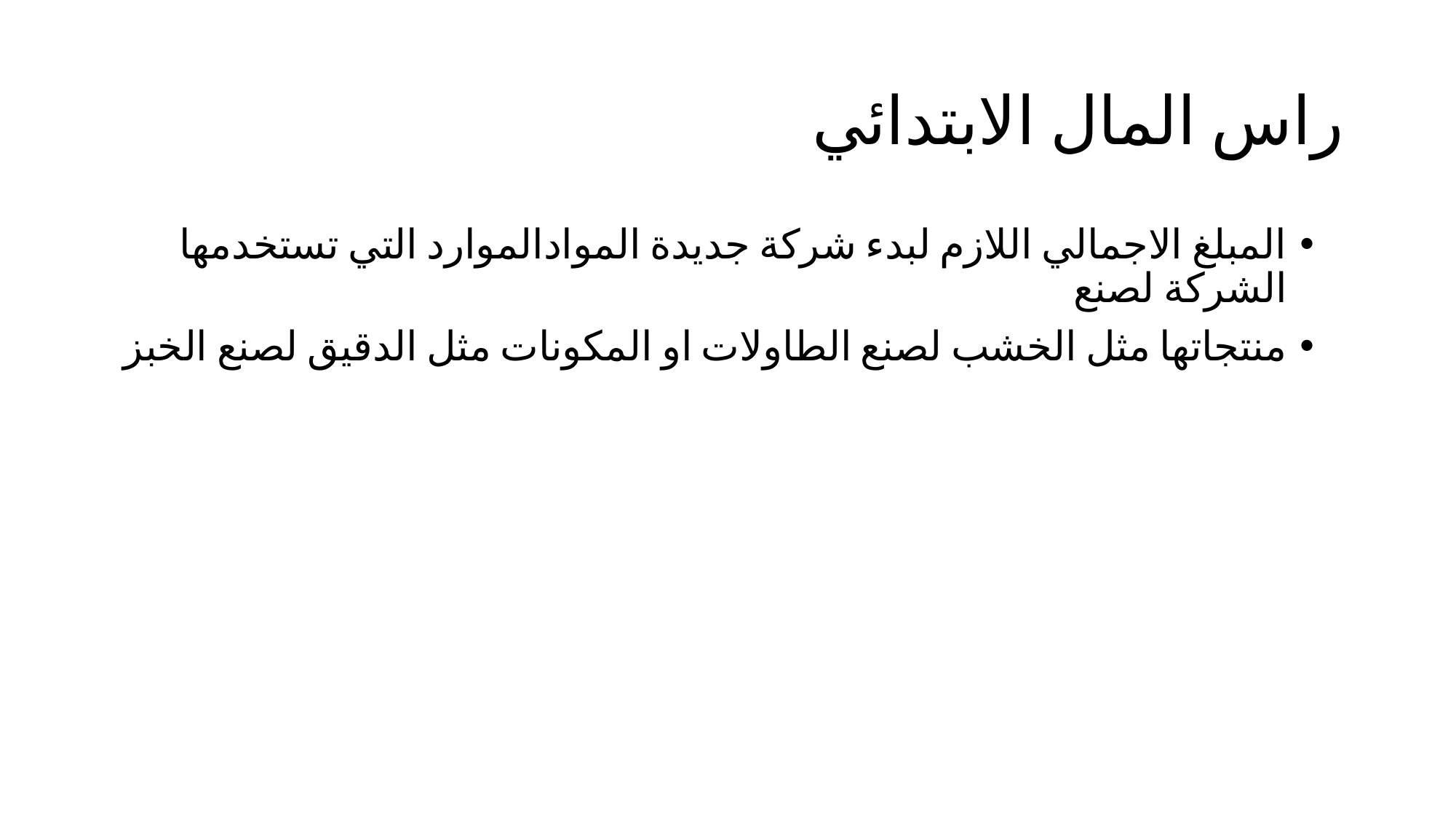

# راس المال الابتدائي
المبلغ الاجمالي اللازم لبدء شركة جديدة الموادالموارد التي تستخدمها الشركة لصنع
منتجاتها مثل الخشب لصنع الطاولات او المكونات مثل الدقيق لصنع الخبز